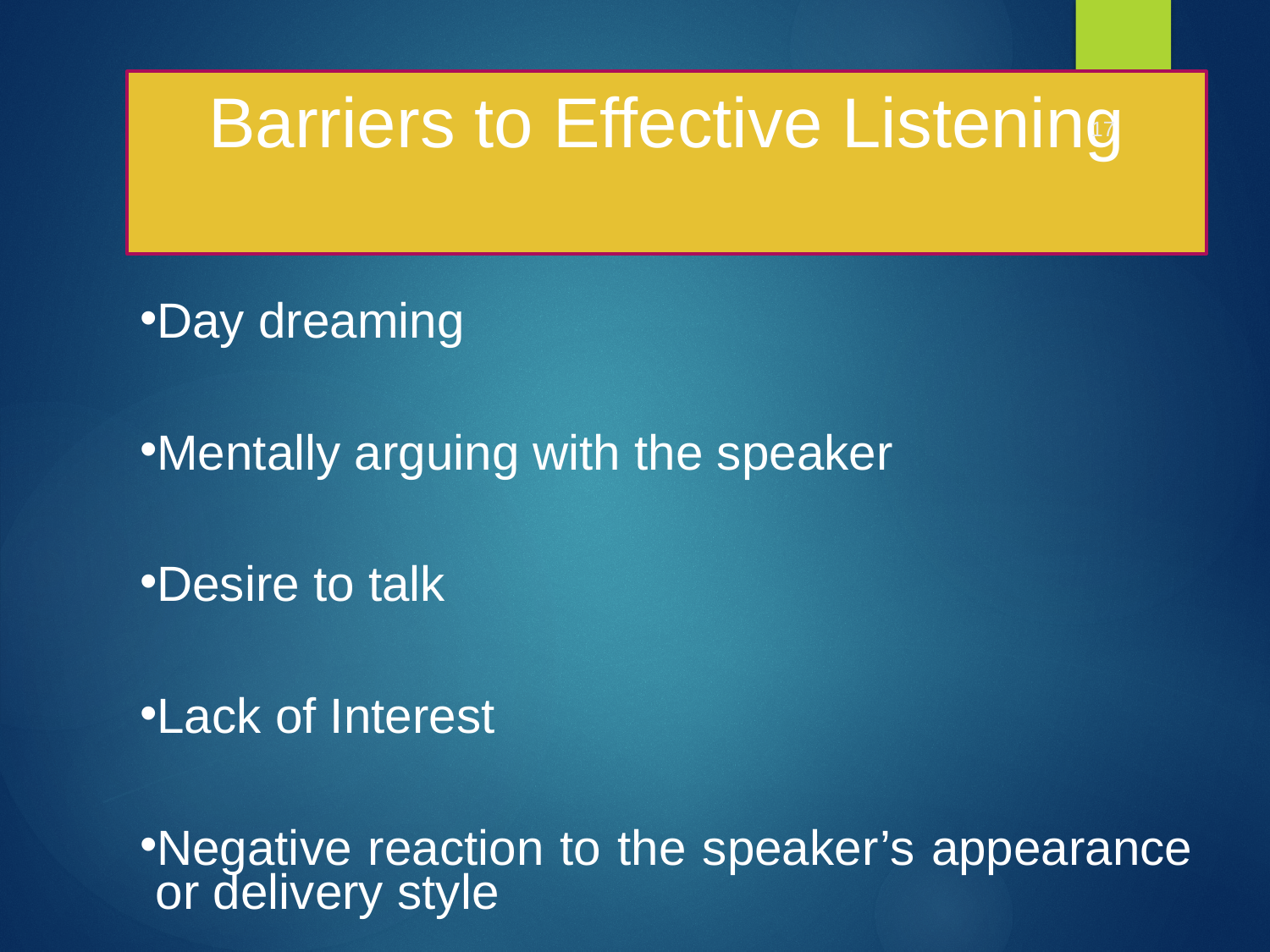

17
# Barriers to Effective Listening

Day dreaming

Mentally arguing with the speaker

Desire to talk

Lack of Interest

Negative reaction to the speaker’s appearance or delivery style